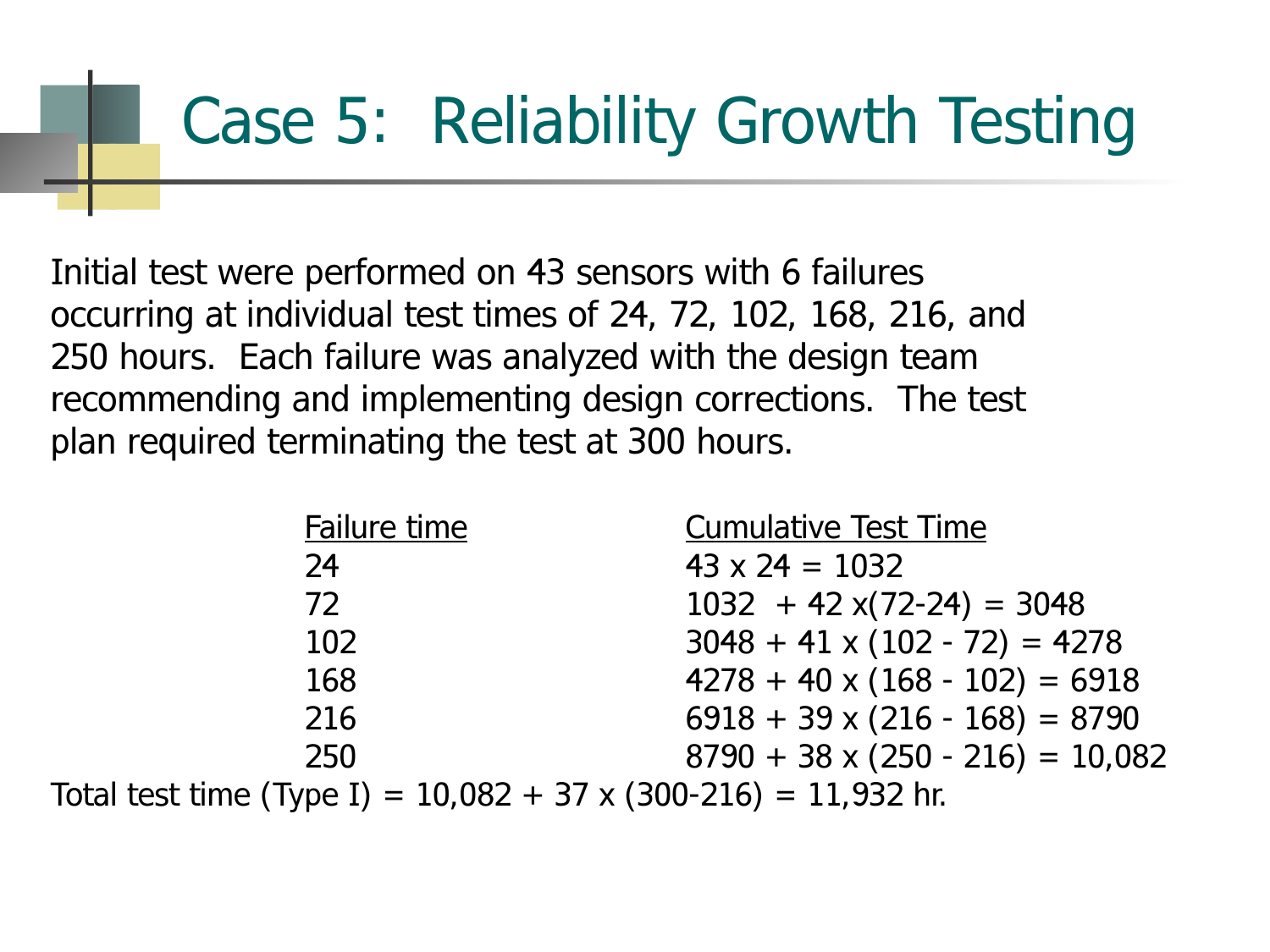

# Case 5:  Reliability Growth Testing
Initial test were performed on 43 sensors with 6 failures
occurring at individual test times of 24, 72, 102, 168, 216, and
250 hours.  Each failure was analyzed with the design team
recommending and implementing design corrections.  The test
plan required terminating the test at 300 hours.

		Failure time		Cumulative Test Time
		24			43 x 24 = 1032
		72			1032  + 42 x(72-24) = 3048
		102			3048 + 41 x (102 - 72) = 4278
		168			4278 + 40 x (168 - 102) = 6918
		216			6918 + 39 x (216 - 168) = 8790
		250			8790 + 38 x (250 - 216) = 10,082
Total test time (Type I) = 10,082 + 37 x (300-216) = 11,932 hr.